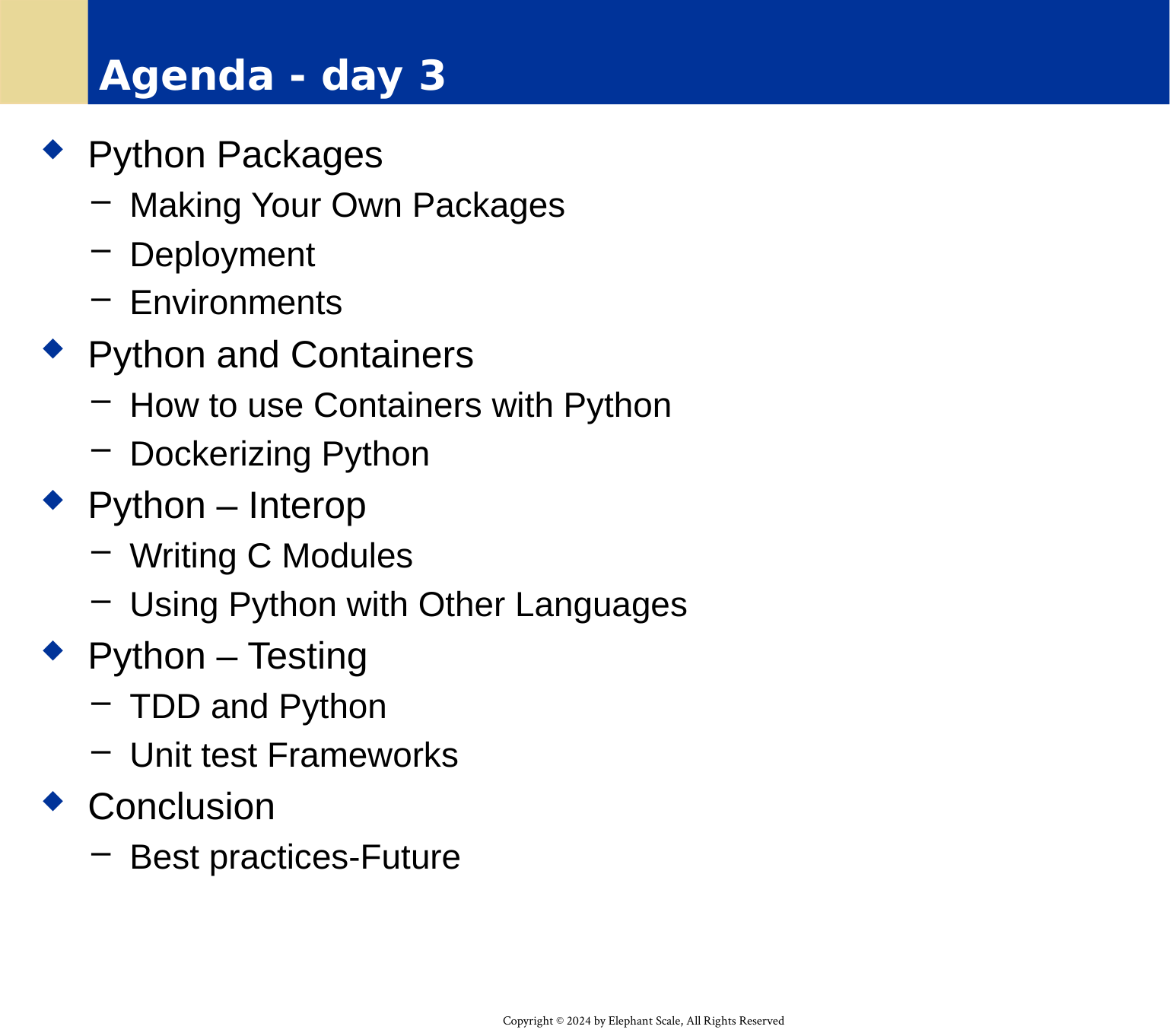

# Agenda - day 3
 Python Packages
 Making Your Own Packages
 Deployment
 Environments
 Python and Containers
 How to use Containers with Python
 Dockerizing Python
 Python – Interop
 Writing C Modules
 Using Python with Other Languages
 Python – Testing
 TDD and Python
 Unit test Frameworks
 Conclusion
 Best practices-Future
Copyright © 2024 by Elephant Scale, All Rights Reserved